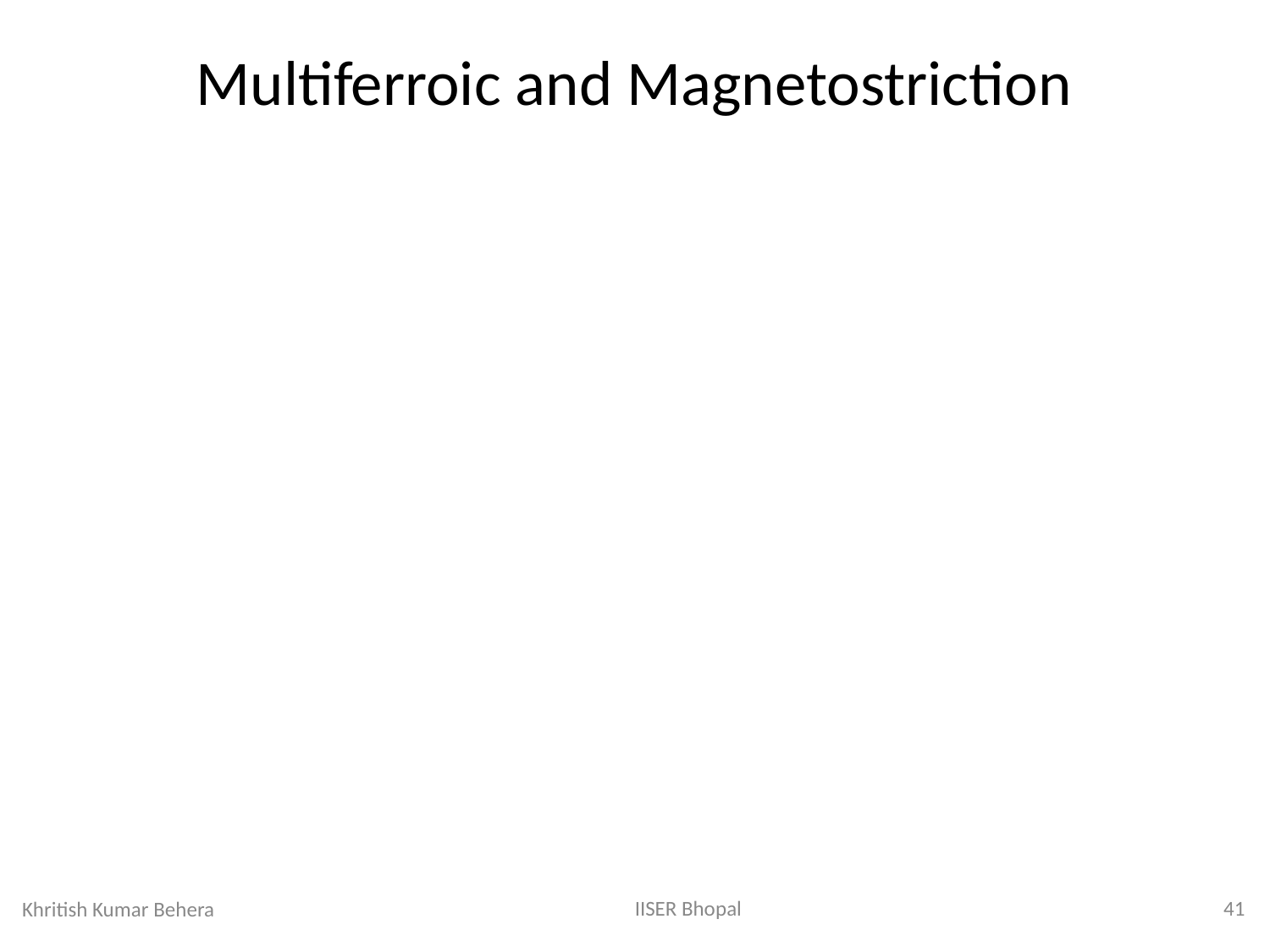

Multiferroic and Magnetostriction
IISER Bhopal
41
Khritish Kumar Behera